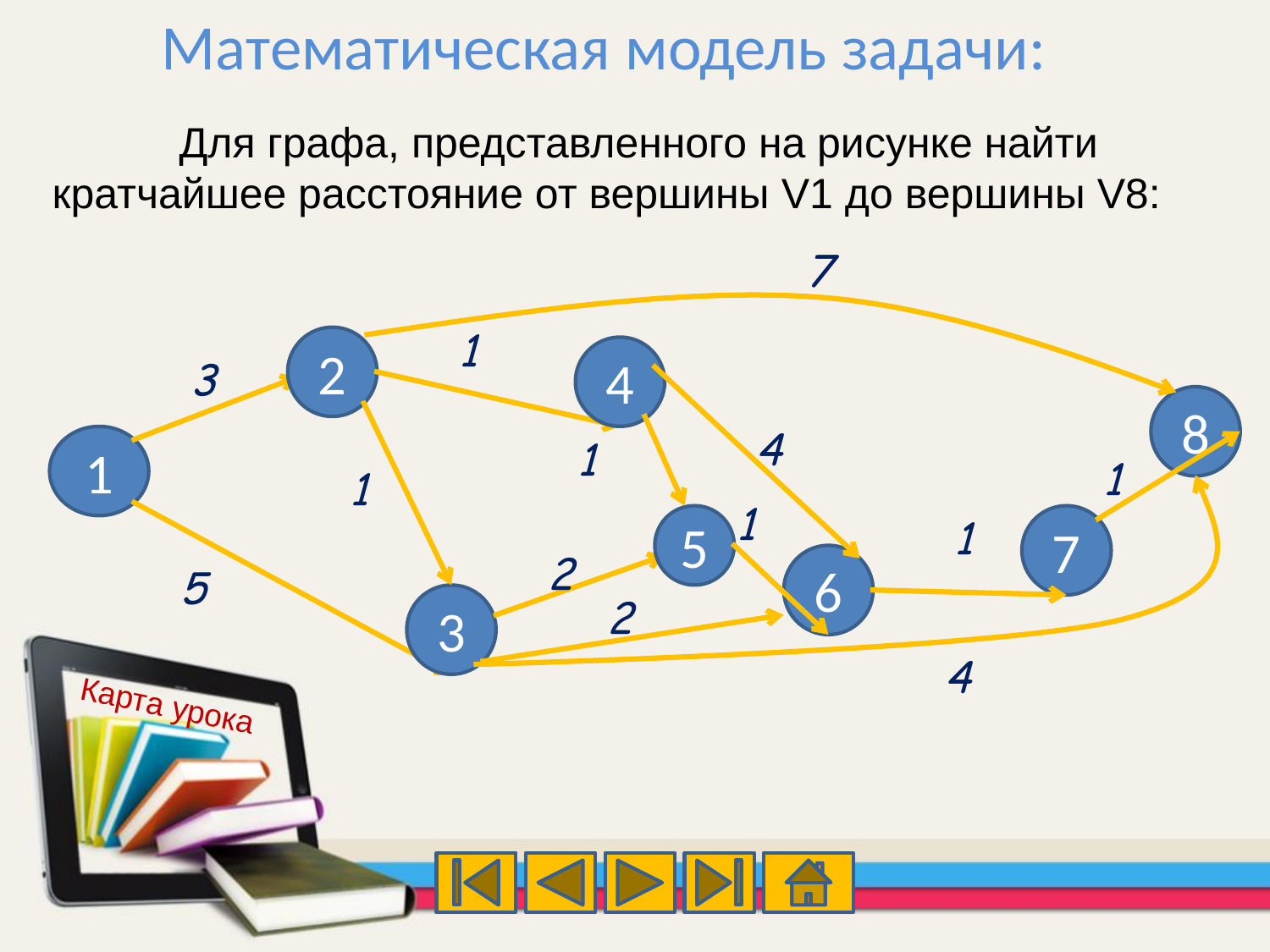

Математическая модель задачи:
	Для графа, представленного на рисунке найти кратчайшее расстояние от вершины V1 до вершины V8:
7

1
2
4
3
8
4
1
1
1
1

1
5
1
7
2
6
5
3
2
4

Карта урока